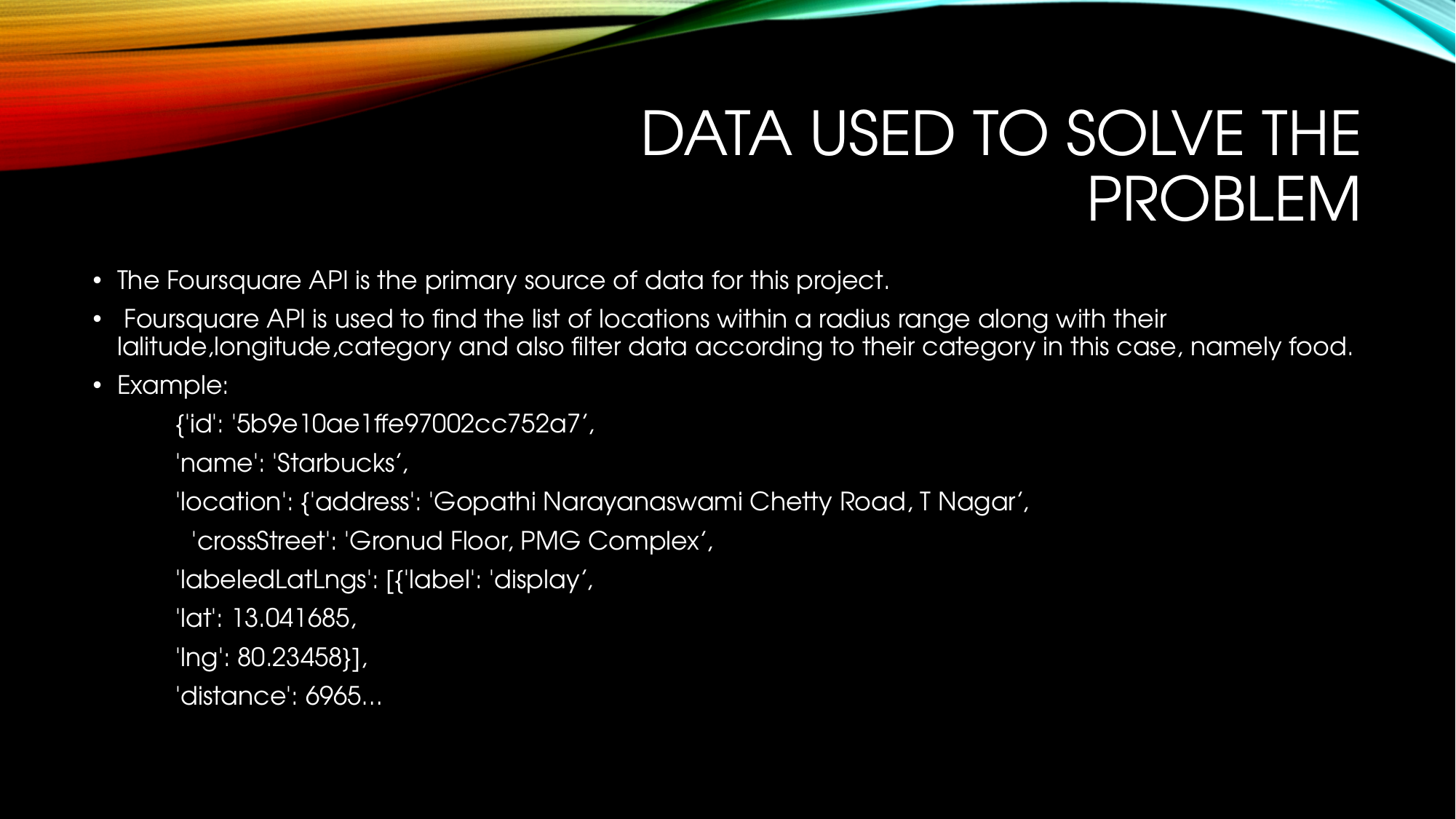

# DATA USED TO SOLVE THE PROBLEM
The Foursquare API is the primary source of data for this project.
 Foursquare API is used to find the list of locations within a radius range along with their lalitude,longitude,category and also filter data according to their category in this case, namely food.
Example:
	{'id': '5b9e10ae1ffe97002cc752a7’,
	'name': 'Starbucks’,
	'location': {'address': 'Gopathi Narayanaswami Chetty Road, T Nagar’,
              'crossStreet': 'Gronud Floor, PMG Complex’,
	'labeledLatLngs': [{'label': 'display’,
	'lat': 13.041685,
	'lng': 80.23458}],
	'distance': 6965…